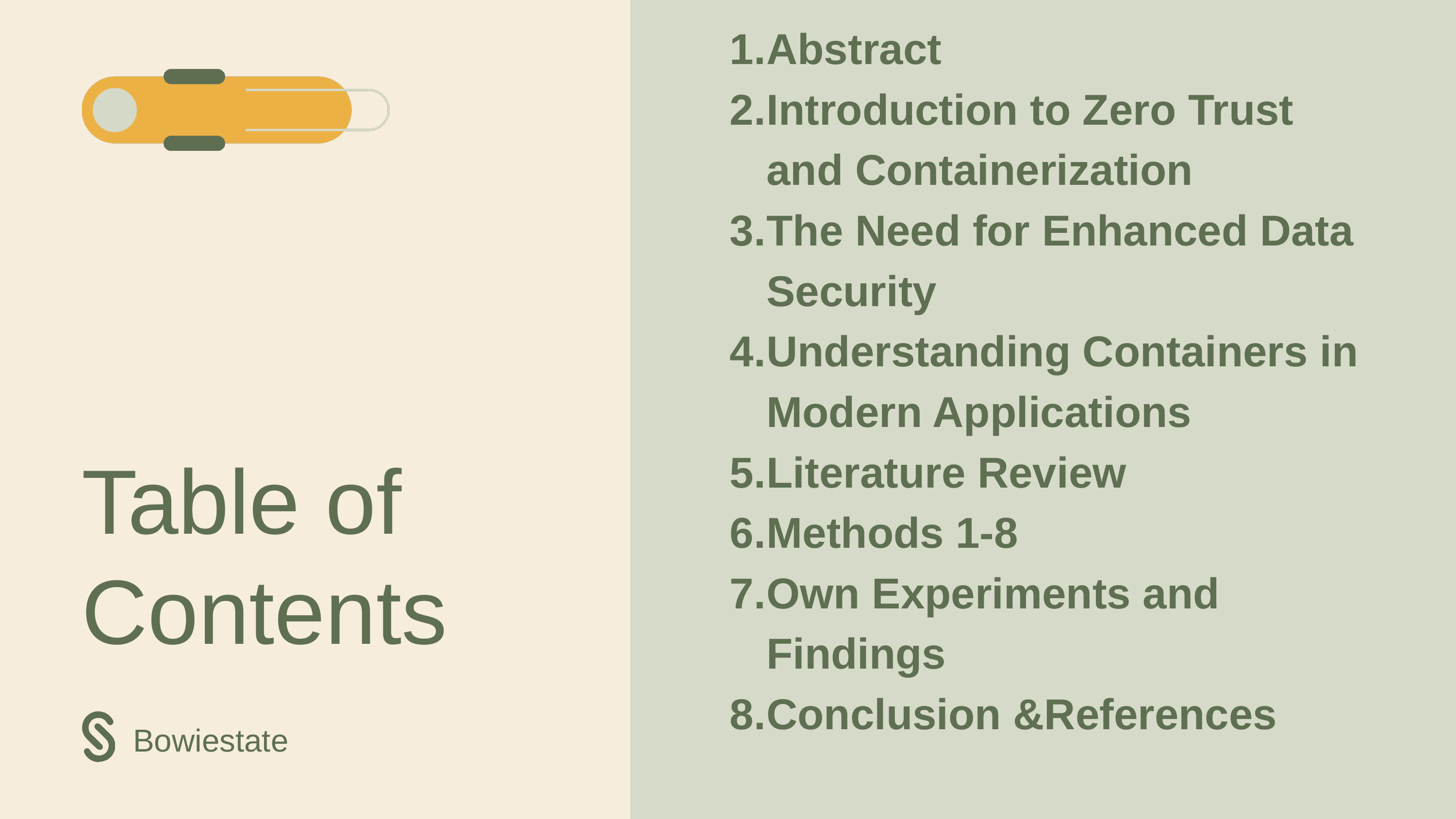

Abstract
Introduction to Zero Trust and Containerization
The Need for Enhanced Data Security
Understanding Containers in Modern Applications
Literature Review
Methods 1-8
Own Experiments and Findings
Conclusion &References

Table of Contents

Bowiestate